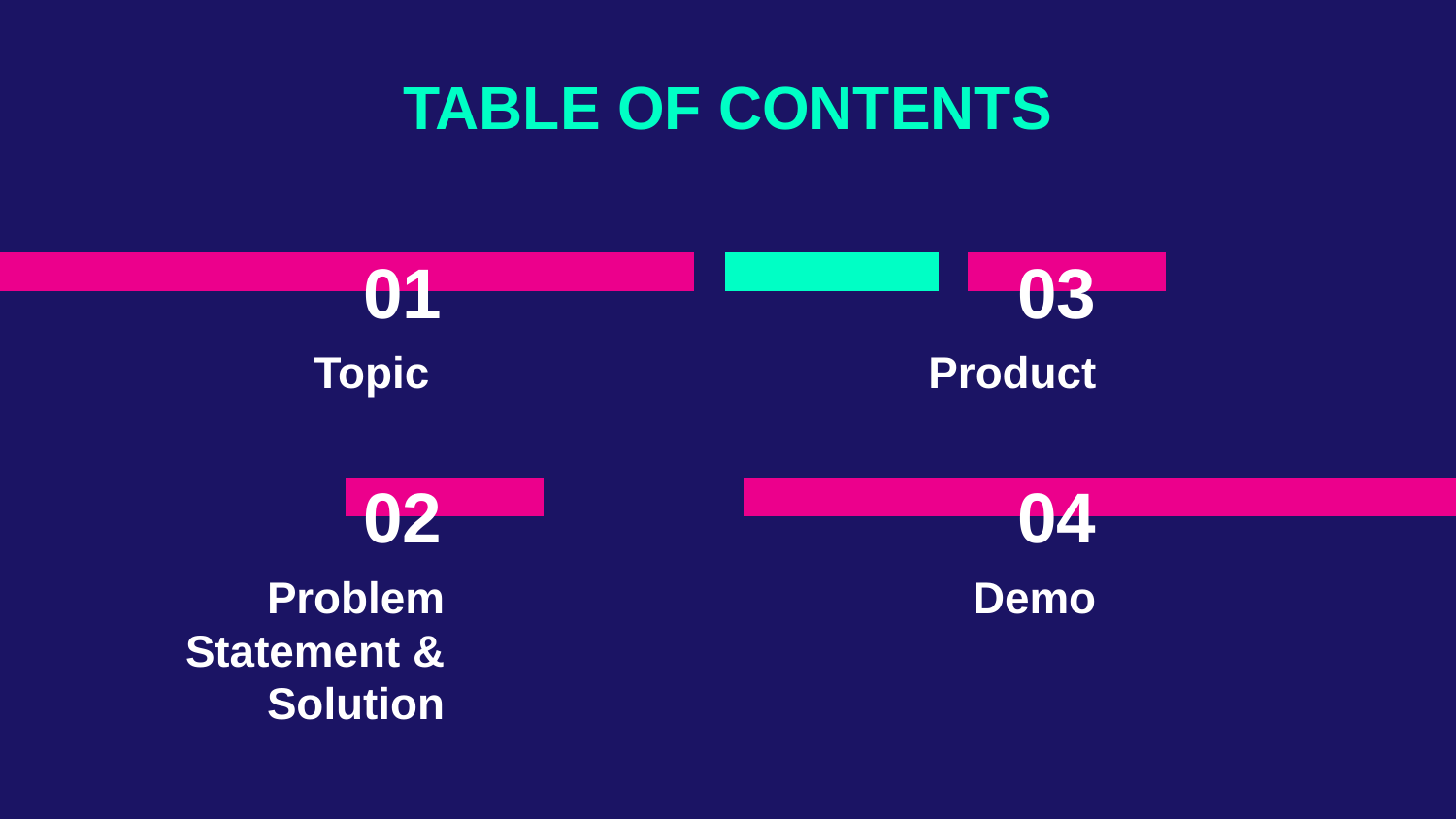

TABLE OF CONTENTS
# 01
03
Topic
Product
02
04
Demo

Problem Statement & Solution